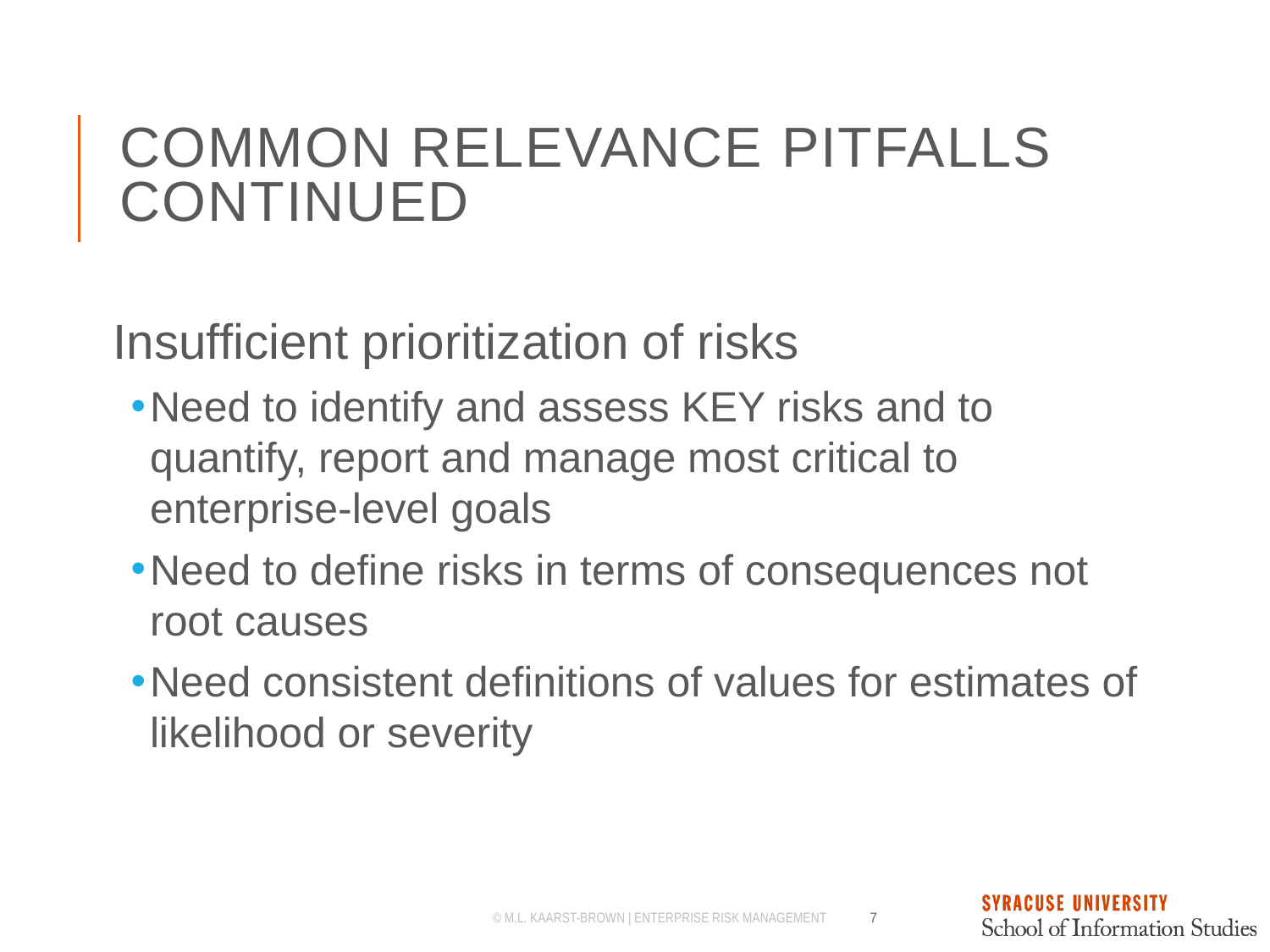

# Common Relevance Pitfalls Continued
Insufficient prioritization of risks
Need to identify and assess KEY risks and to quantify, report and manage most critical to enterprise-level goals
Need to define risks in terms of consequences not root causes
Need consistent definitions of values for estimates of likelihood or severity

© M.L. Kaarst-Brown | Enterprise Risk Management
7